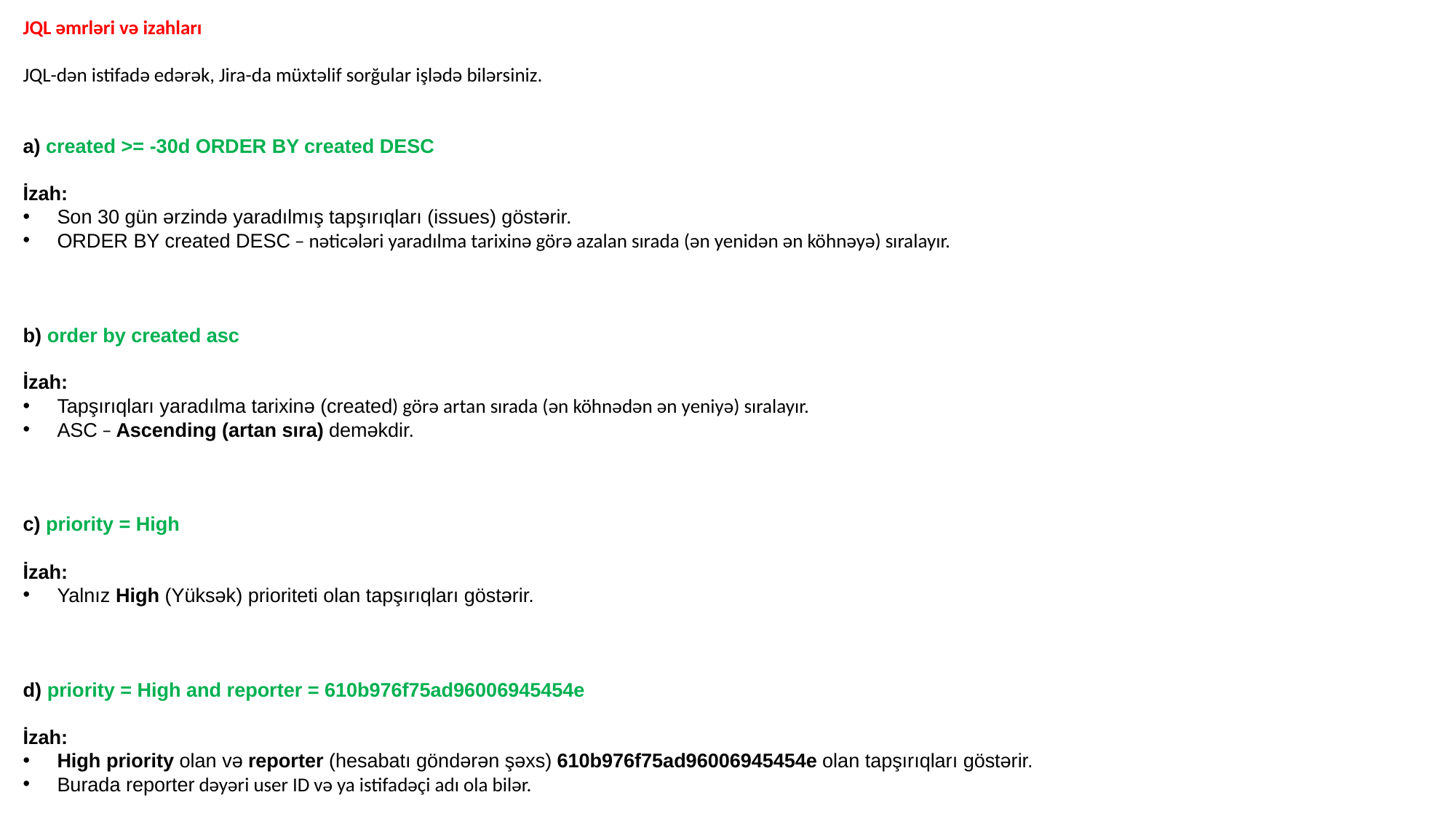

JQL əmrləri və izahları

JQL-dən istifadə edərək, Jira-da müxtəlif sorğular işlədə bilərsiniz.

a) created >= -30d ORDER BY created DESC

İzah:
Son 30 gün ərzində yaradılmış tapşırıqları (issues) göstərir.
ORDER BY created DESC – nəticələri yaradılma tarixinə görə azalan sırada (ən yenidən ən köhnəyə) sıralayır.

b) order by created asc

İzah:
Tapşırıqları yaradılma tarixinə (created) görə artan sırada (ən köhnədən ən yeniyə) sıralayır.
ASC – Ascending (artan sıra) deməkdir.

c) priority = High

İzah:
Yalnız High (Yüksək) prioriteti olan tapşırıqları göstərir.

d) priority = High and reporter = 610b976f75ad96006945454e

İzah:
High priority olan və reporter (hesabatı göndərən şəxs) 610b976f75ad96006945454e olan tapşırıqları göstərir.
Burada reporter dəyəri user ID və ya istifadəçi adı ola bilər.